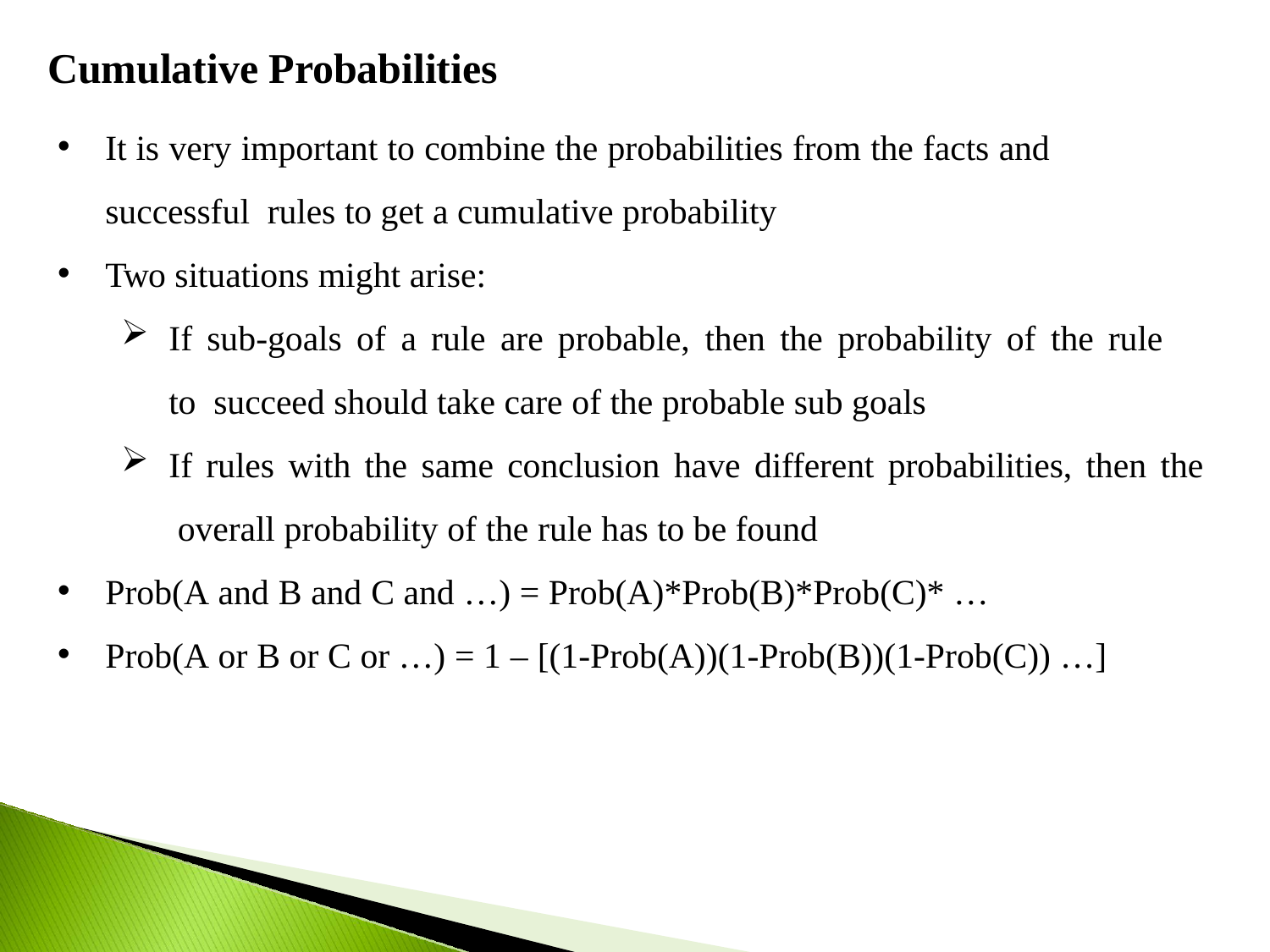

# Cumulative Probabilities
It is very important to combine the probabilities from the facts and successful  rules to get a cumulative probability
Two situations might arise:
If sub-goals of a rule are probable, then the probability of the rule to  succeed should take care of the probable sub goals
If rules with the same conclusion have different probabilities, then the  overall probability of the rule has to be found
Prob(A and B and C and …) = Prob(A)*Prob(B)*Prob(C)* …
Prob(A or B or C or …) = 1 – [(1-Prob(A))(1-Prob(B))(1-Prob(C)) …]